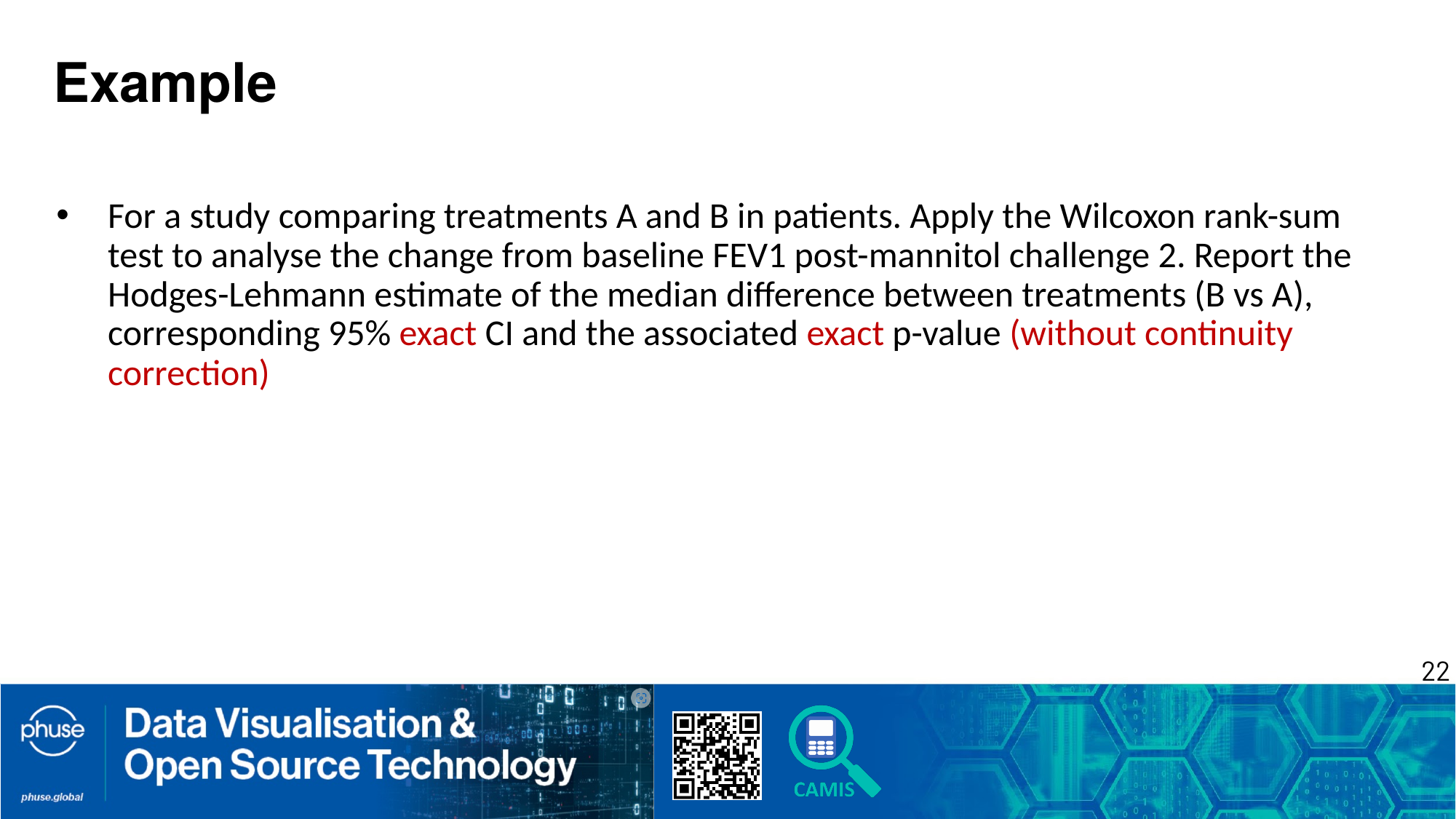

# Example
For a study comparing treatments A and B in patients. Apply the Wilcoxon rank-sum test to analyse the change from baseline FEV1 post-mannitol challenge 2. Report the Hodges-Lehmann estimate of the median difference between treatments (B vs A), corresponding 95% exact CI and the associated exact p-value (without continuity correction)